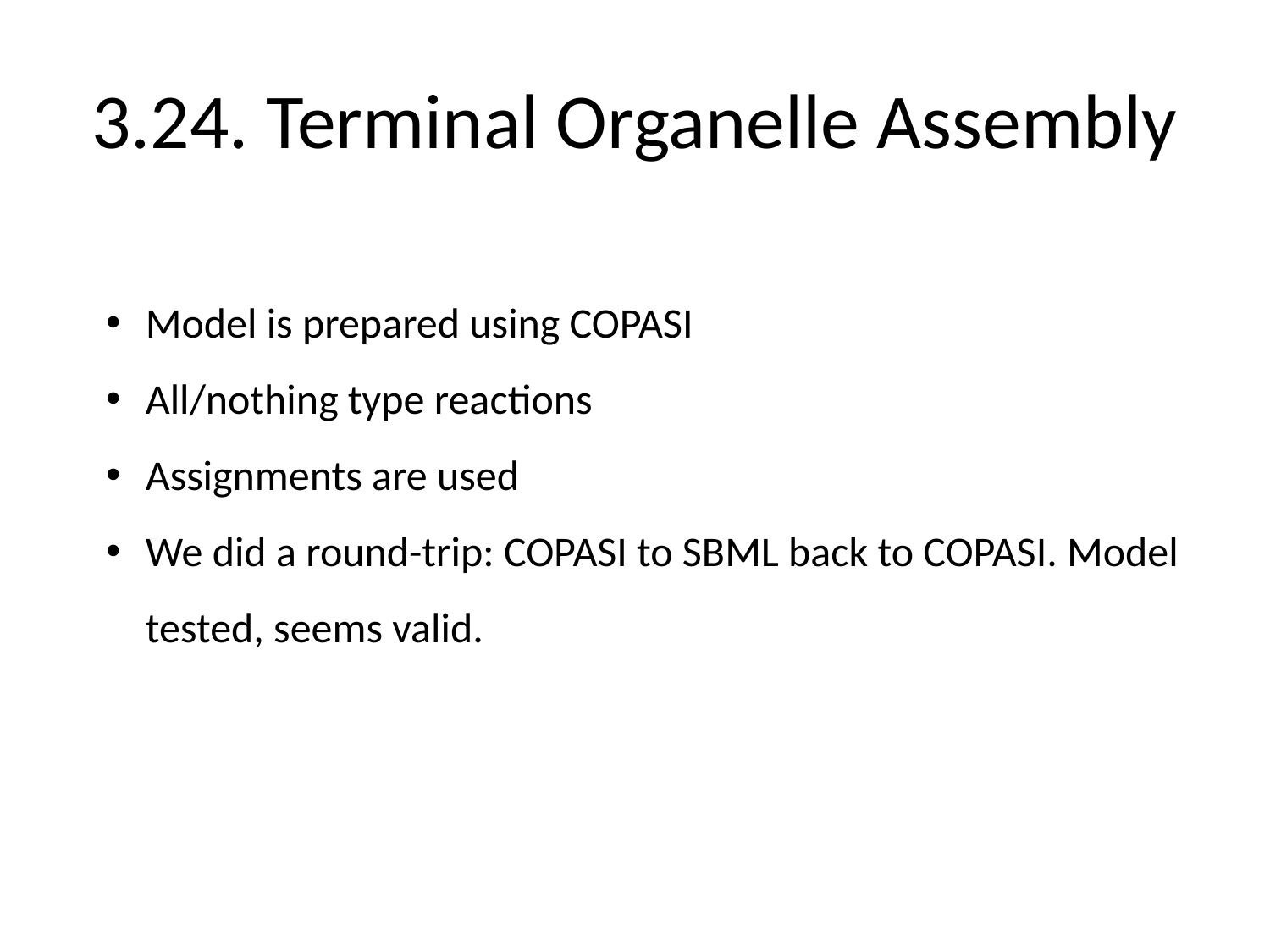

# 3.24. Terminal Organelle Assembly
Model is prepared using COPASI
All/nothing type reactions
Assignments are used
We did a round-trip: COPASI to SBML back to COPASI. Model tested, seems valid.